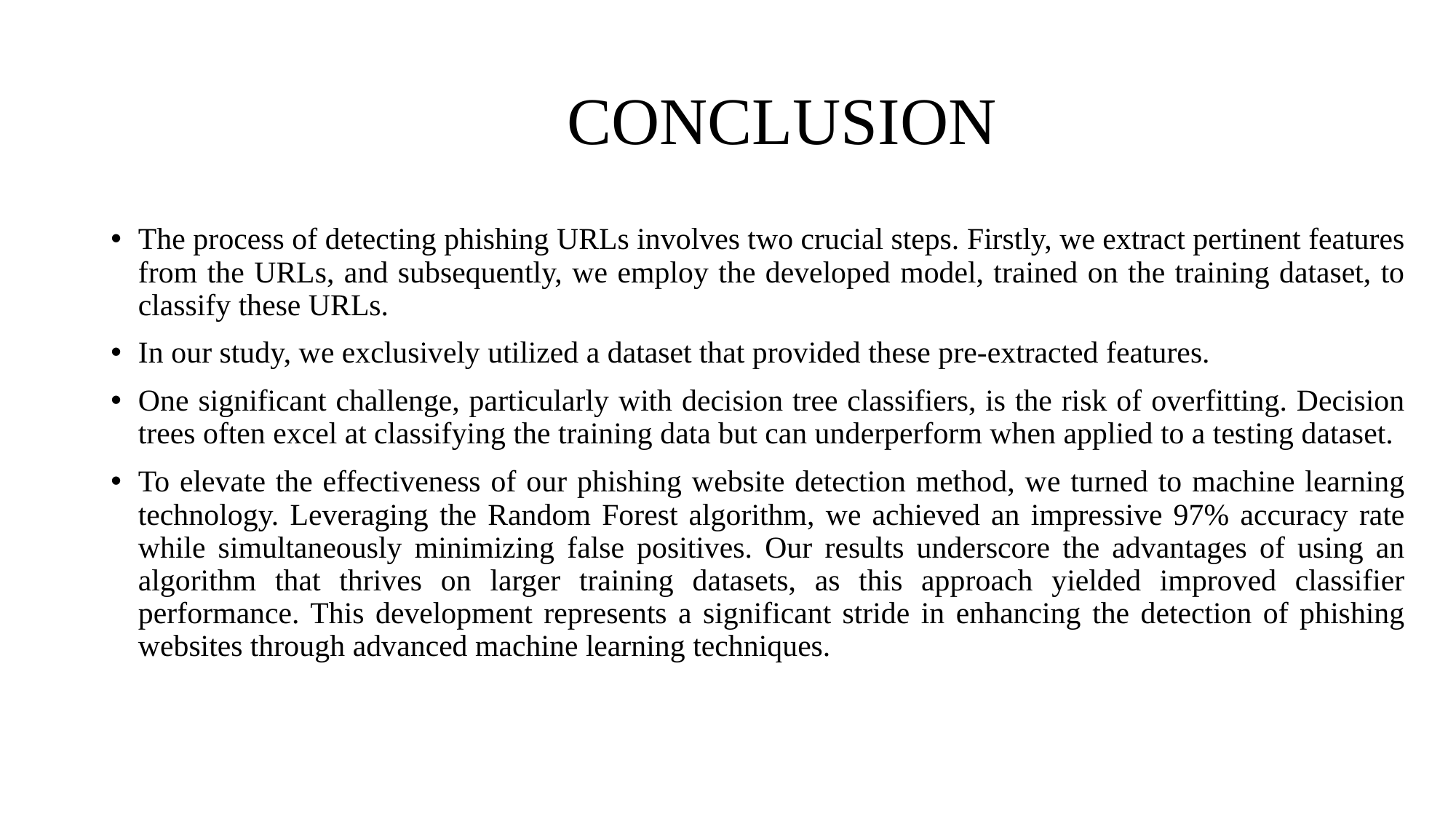

# CONCLUSION
The process of detecting phishing URLs involves two crucial steps. Firstly, we extract pertinent features from the URLs, and subsequently, we employ the developed model, trained on the training dataset, to classify these URLs.
In our study, we exclusively utilized a dataset that provided these pre-extracted features.
One significant challenge, particularly with decision tree classifiers, is the risk of overfitting. Decision trees often excel at classifying the training data but can underperform when applied to a testing dataset.
To elevate the effectiveness of our phishing website detection method, we turned to machine learning technology. Leveraging the Random Forest algorithm, we achieved an impressive 97% accuracy rate while simultaneously minimizing false positives. Our results underscore the advantages of using an algorithm that thrives on larger training datasets, as this approach yielded improved classifier performance. This development represents a significant stride in enhancing the detection of phishing websites through advanced machine learning techniques.